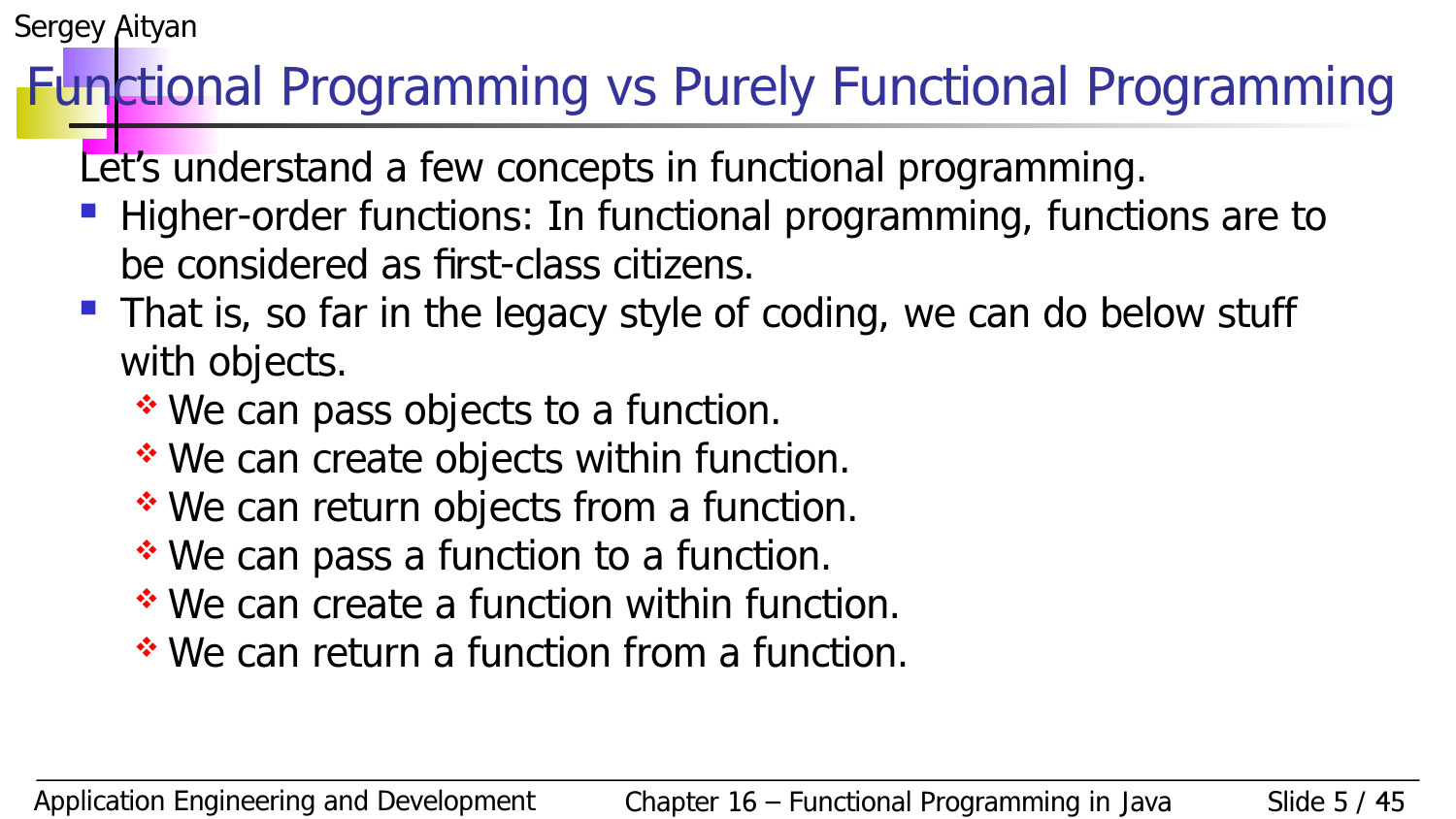

# Functional Programming vs Purely Functional Programming
Let’s understand a few concepts in functional programming.
Higher-order functions: In functional programming, functions are to be considered as first-class citizens.
That is, so far in the legacy style of coding, we can do below stuff with objects.
We can pass objects to a function.
We can create objects within function.
We can return objects from a function.
We can pass a function to a function.
We can create a function within function.
We can return a function from a function.